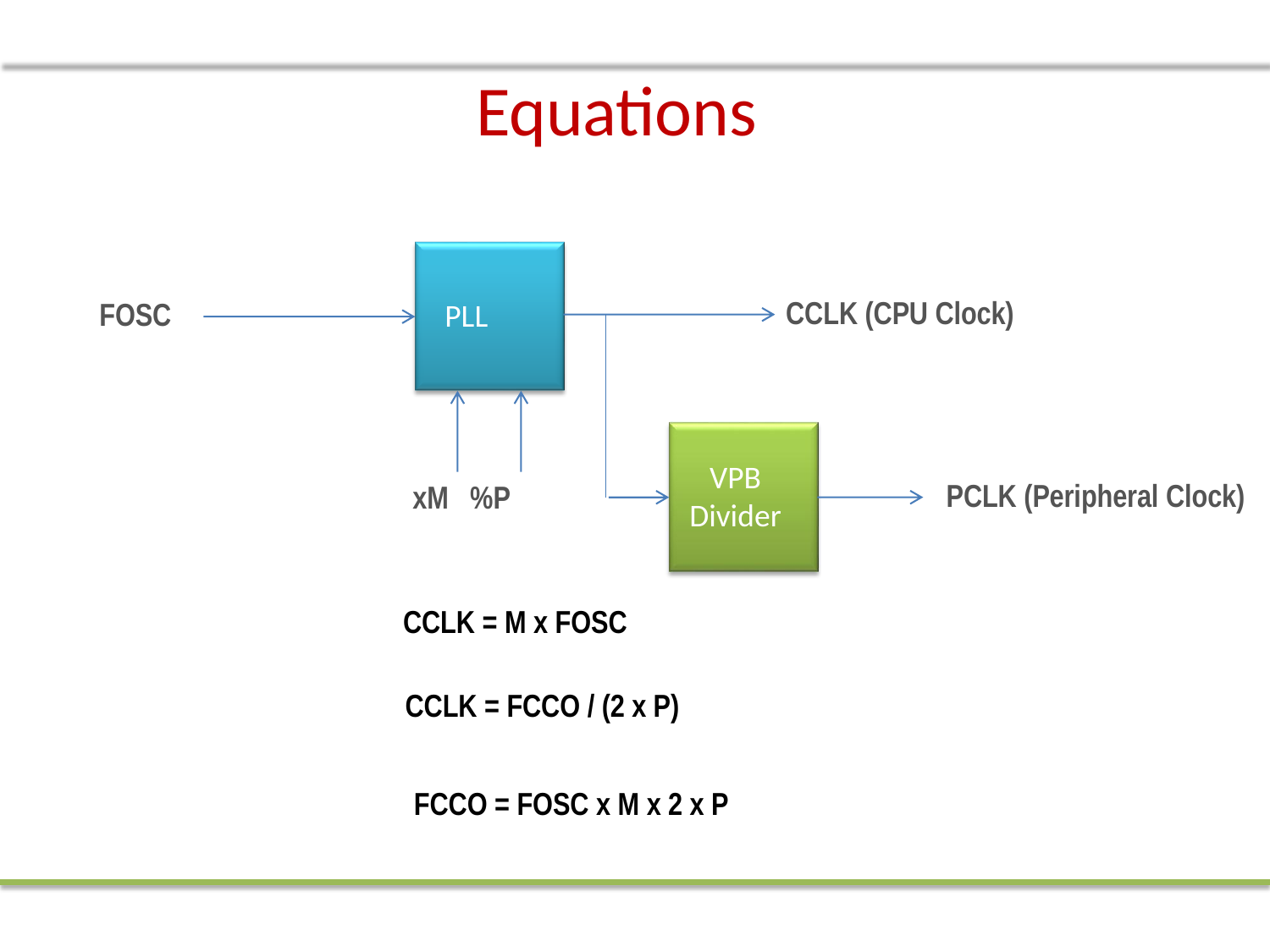

# Equations

CCLK (CPU Clock)
FOSC
PLL

VPB
Divider
PCLK (Peripheral Clock)
xM   %P
CCLK = M x FOSC

CCLK = FCCO / (2 x P)

FCCO = FOSC x M x 2 x P